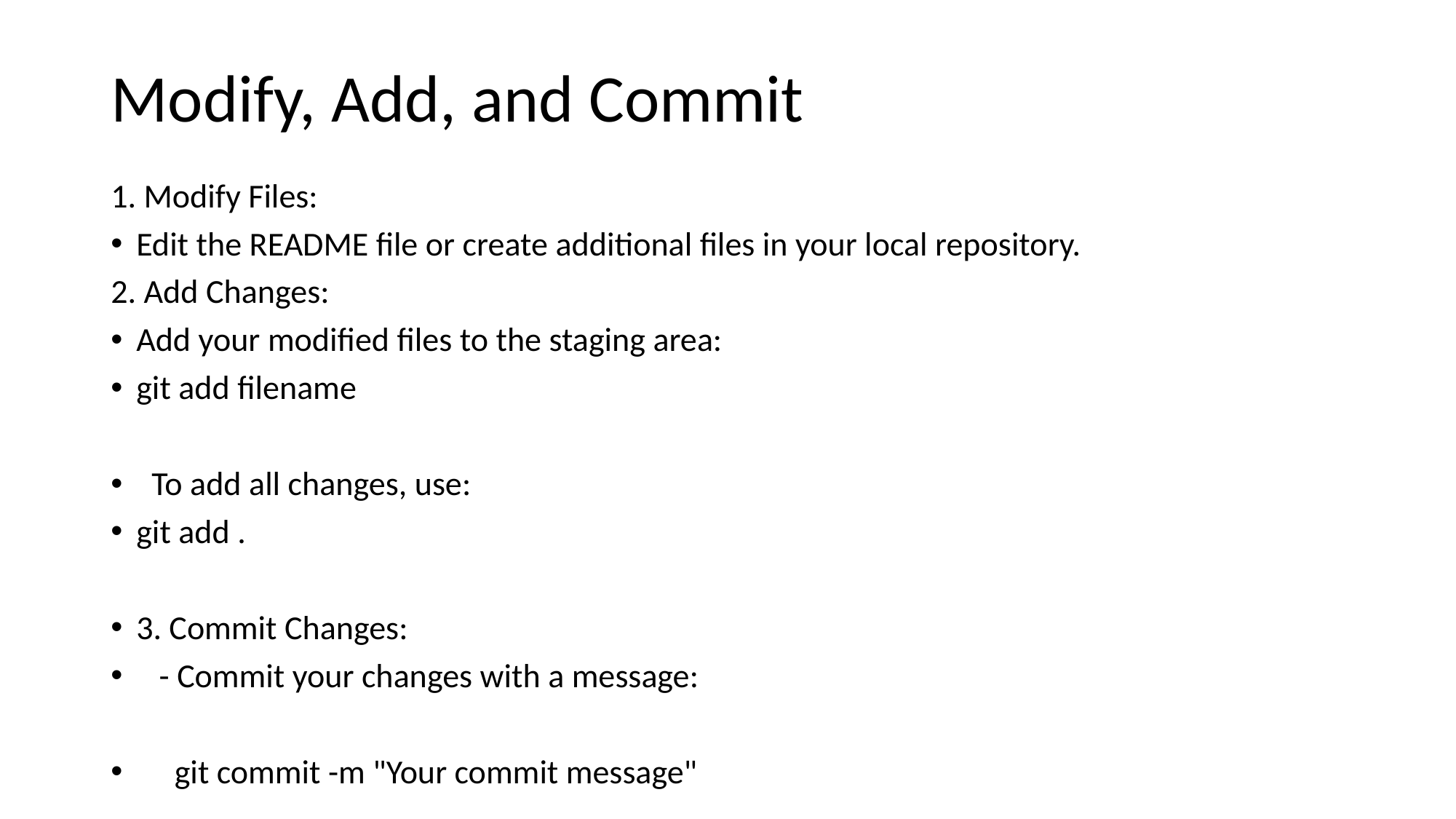

# Modify, Add, and Commit
1. Modify Files:
Edit the README file or create additional files in your local repository.
2. Add Changes:
Add your modified files to the staging area:
git add filename

  To add all changes, use:
git add .

3. Commit Changes:
   - Commit your changes with a message:

     git commit -m "Your commit message"